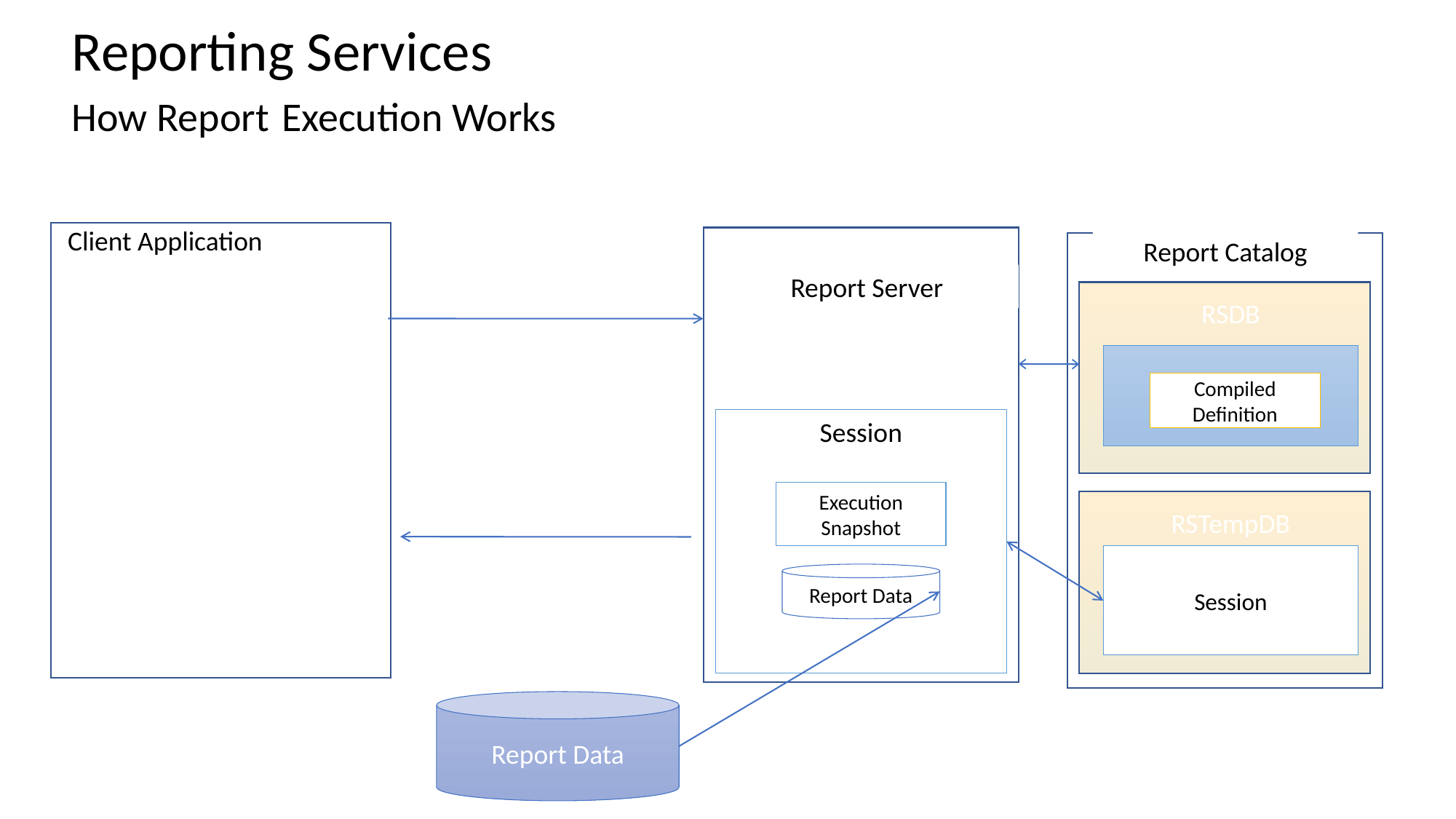

# Reporting Services How Report Execution Works
Client Application

Report Catalog

“Get & Run Report”
Report Server

RSDB

Report
Metadata
Compiled Definition

Session
Word/Excel/
HTML/PDF
Execution Snapshot

RSTempDB
Session
Report Data
Report Data